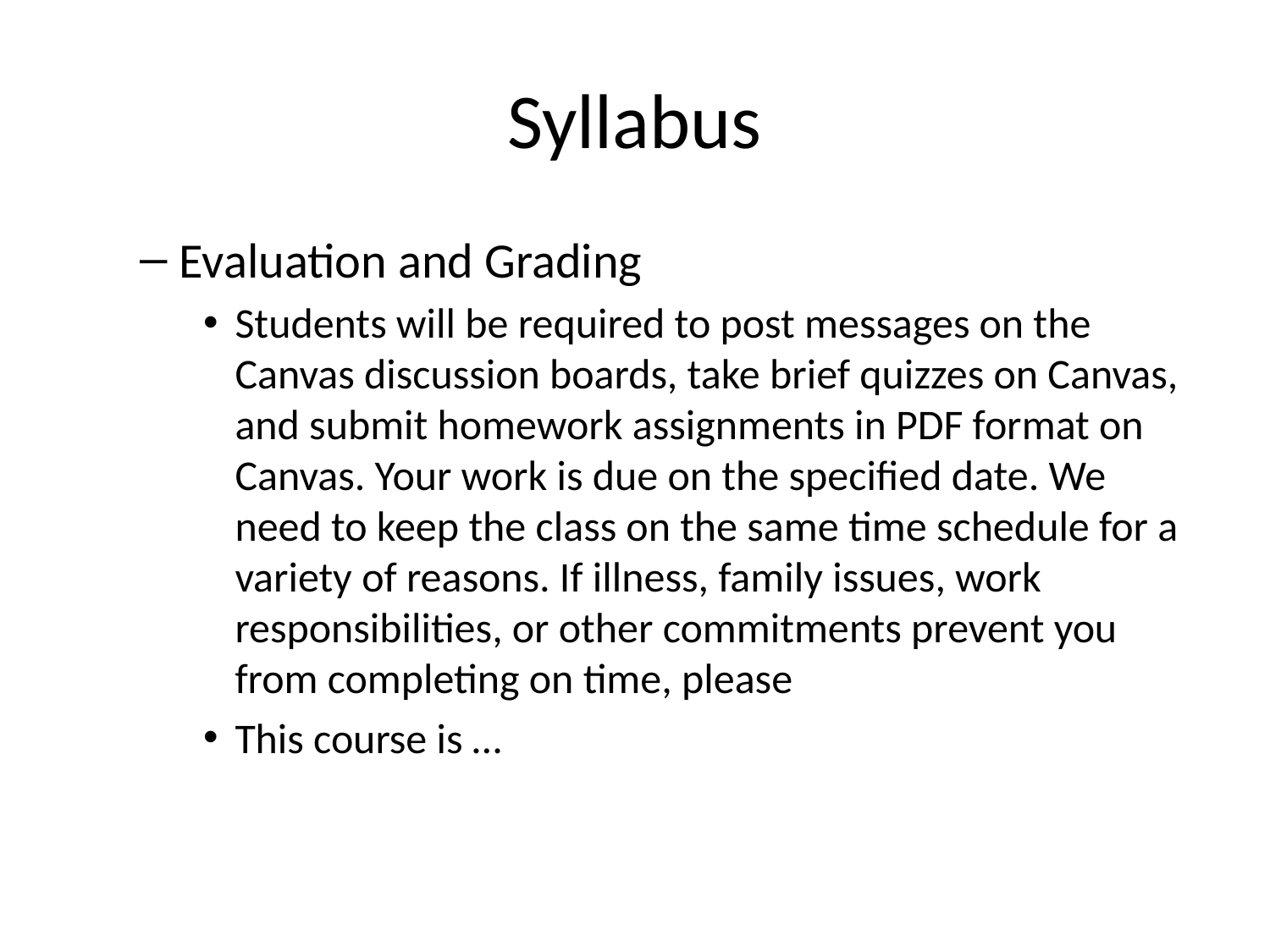

# Syllabus
Evaluation and Grading
Students will be required to post messages on the Canvas discussion boards, take brief quizzes on Canvas, and submit homework assignments in PDF format on Canvas. Your work is due on the specified date. We need to keep the class on the same time schedule for a variety of reasons. If illness, family issues, work responsibilities, or other commitments prevent you from completing on time, please
This course is …